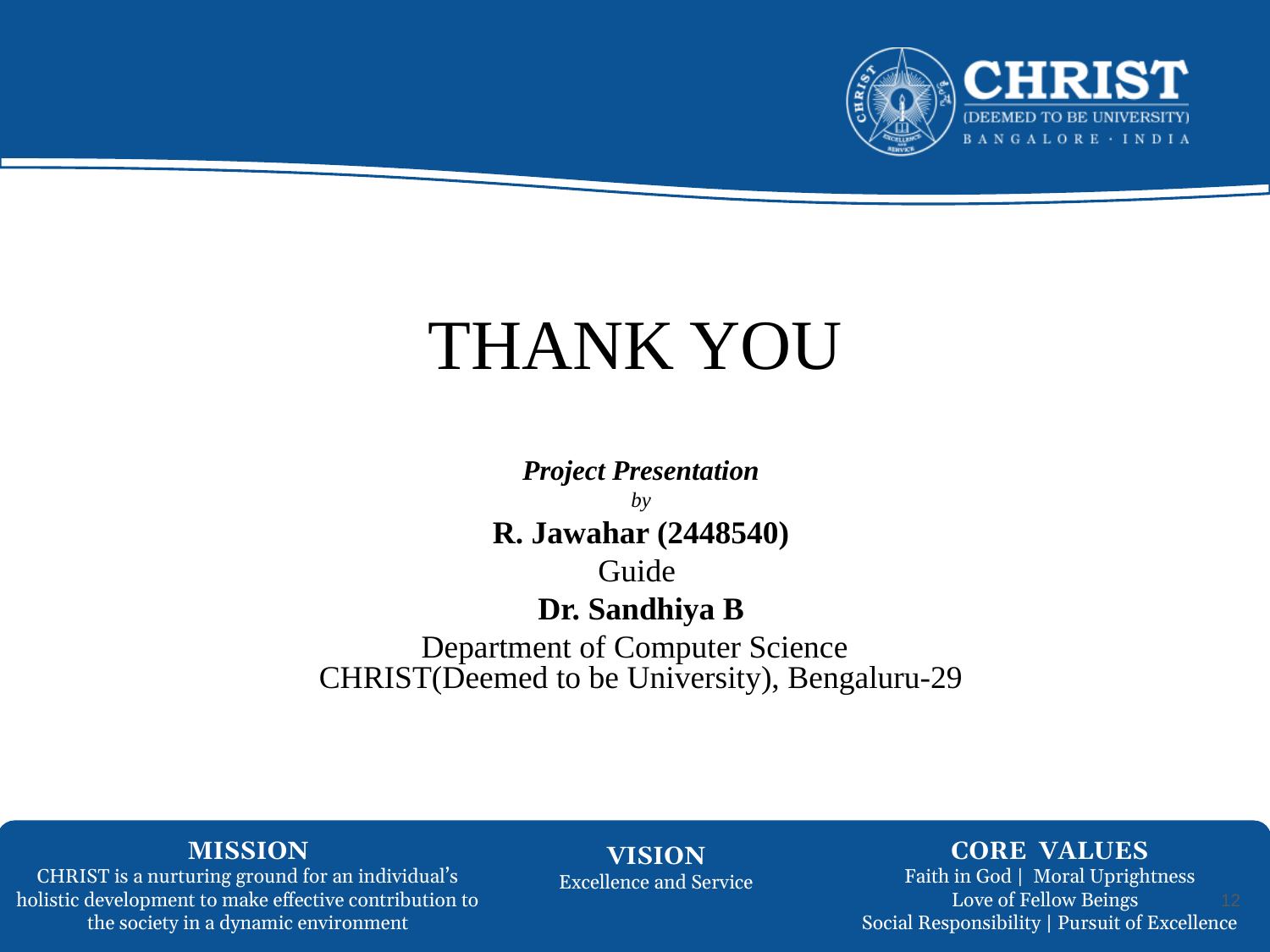

# THANK YOU

 Project Presentation
by
R. Jawahar (2448540)
Guide
Dr. Sandhiya B
Department of Computer Science
CHRIST(Deemed to be University), Bengaluru-29

12